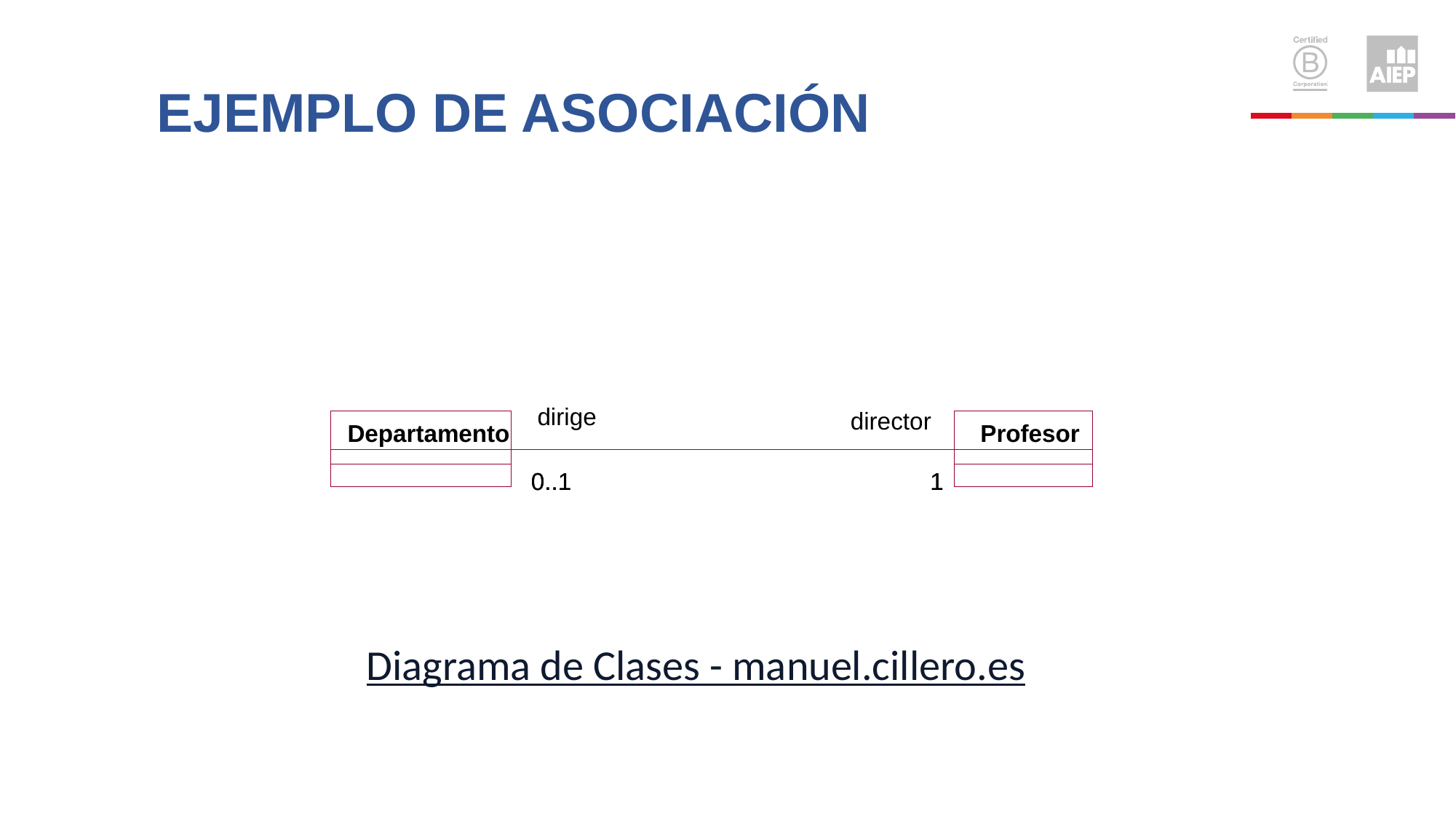

# Ejemplo de asociación
dirige
director

Departamento
Profesor

0..1
0..1
1
1
Diagrama de Clases - manuel.cillero.es